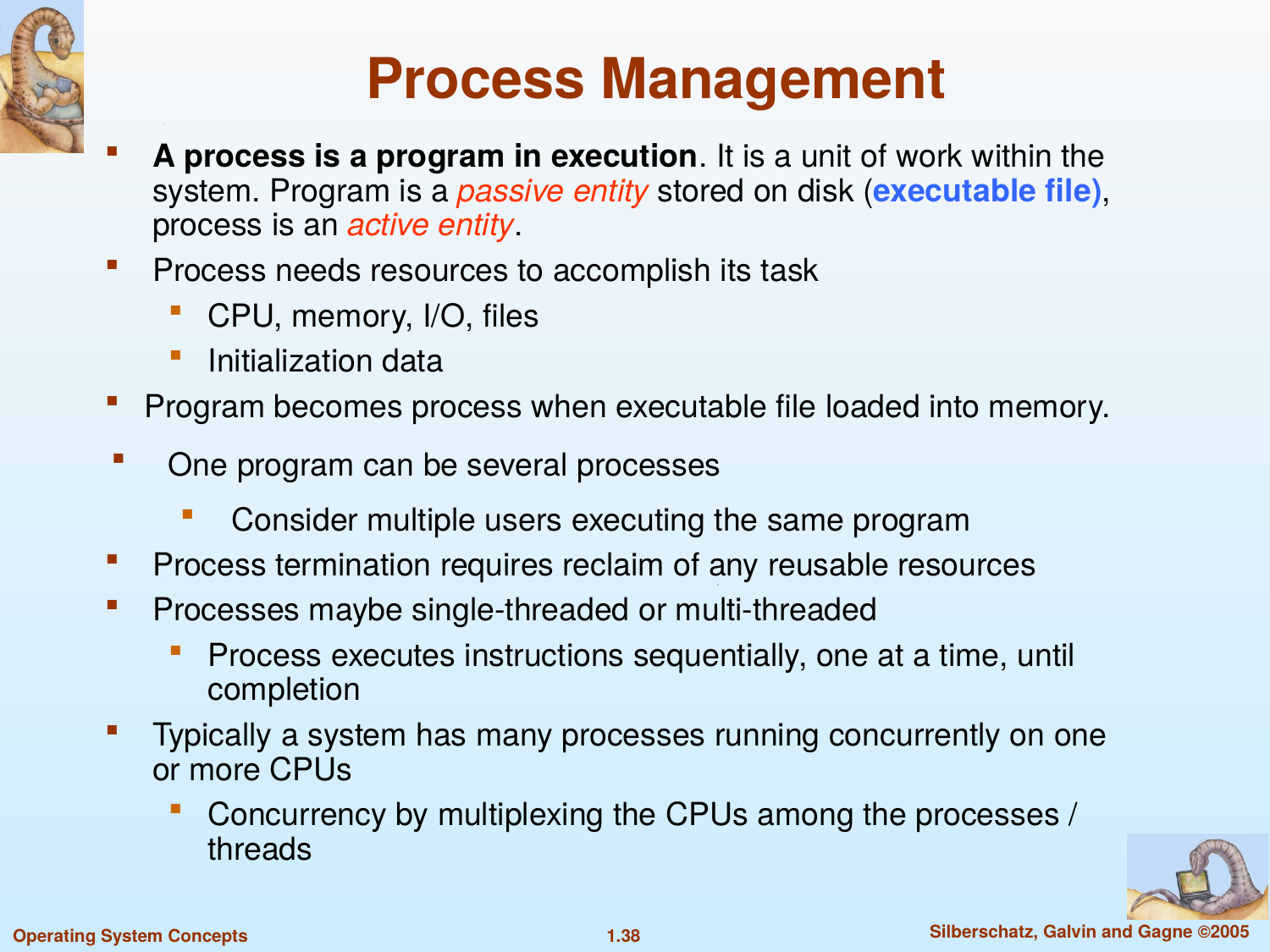

# Process Management

A process is a program in execution. It is a unit of work within the system. Program is a passive entity stored on disk (executable file), process is an active entity.
Process needs resources to accomplish its task
CPU, memory, I/O, files
Initialization data
Program becomes process when executable file loaded into memory.
One program can be several processes
Consider multiple users executing the same program
Process termination requires reclaim of any reusable resources
Processes maybe single-threaded or multi-threaded
Process executes instructions sequentially, one at a time, until completion
Typically a system has many processes running concurrently on one or more CPUs
Concurrency by multiplexing the CPUs among the processes / threads